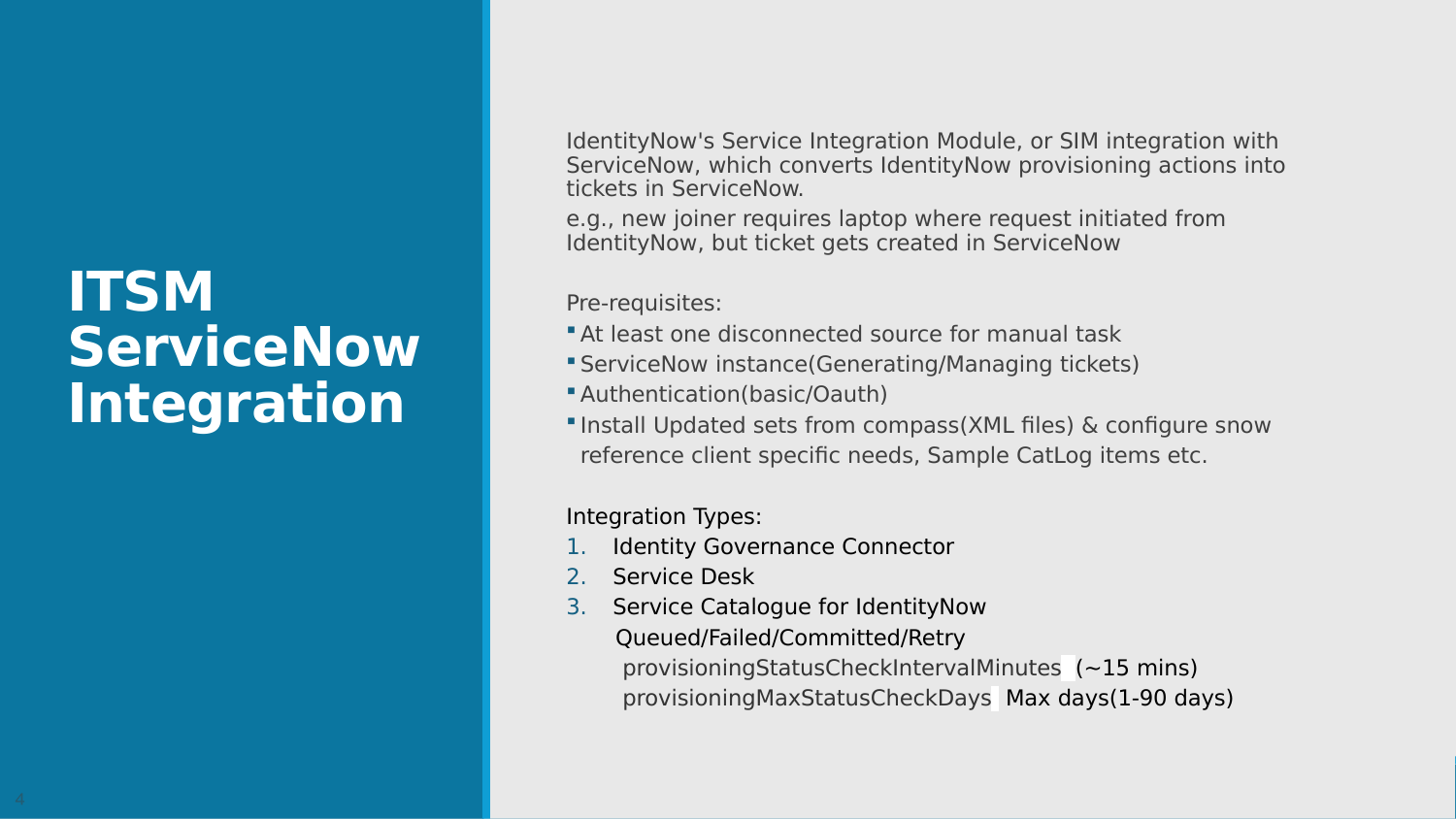

# ITSM ServiceNow Integration
IdentityNow's Service Integration Module, or SIM integration with ServiceNow, which converts IdentityNow provisioning actions into tickets in ServiceNow.
e.g., new joiner requires laptop where request initiated from IdentityNow, but ticket gets created in ServiceNow

Pre-requisites:
At least one disconnected source for manual task
ServiceNow instance(Generating/Managing tickets)
Authentication(basic/Oauth)
Install Updated sets from compass(XML files) & configure snow
	reference client specific needs, Sample CatLog items etc.

Integration Types:
Identity Governance Connector
Service Desk
Service Catalogue for IdentityNow
       Queued/Failed/Committed/Retry
        provisioningStatusCheckIntervalMinutes  (~15 mins)
        provisioningMaxStatusCheckDays  Max days(1-90 days)